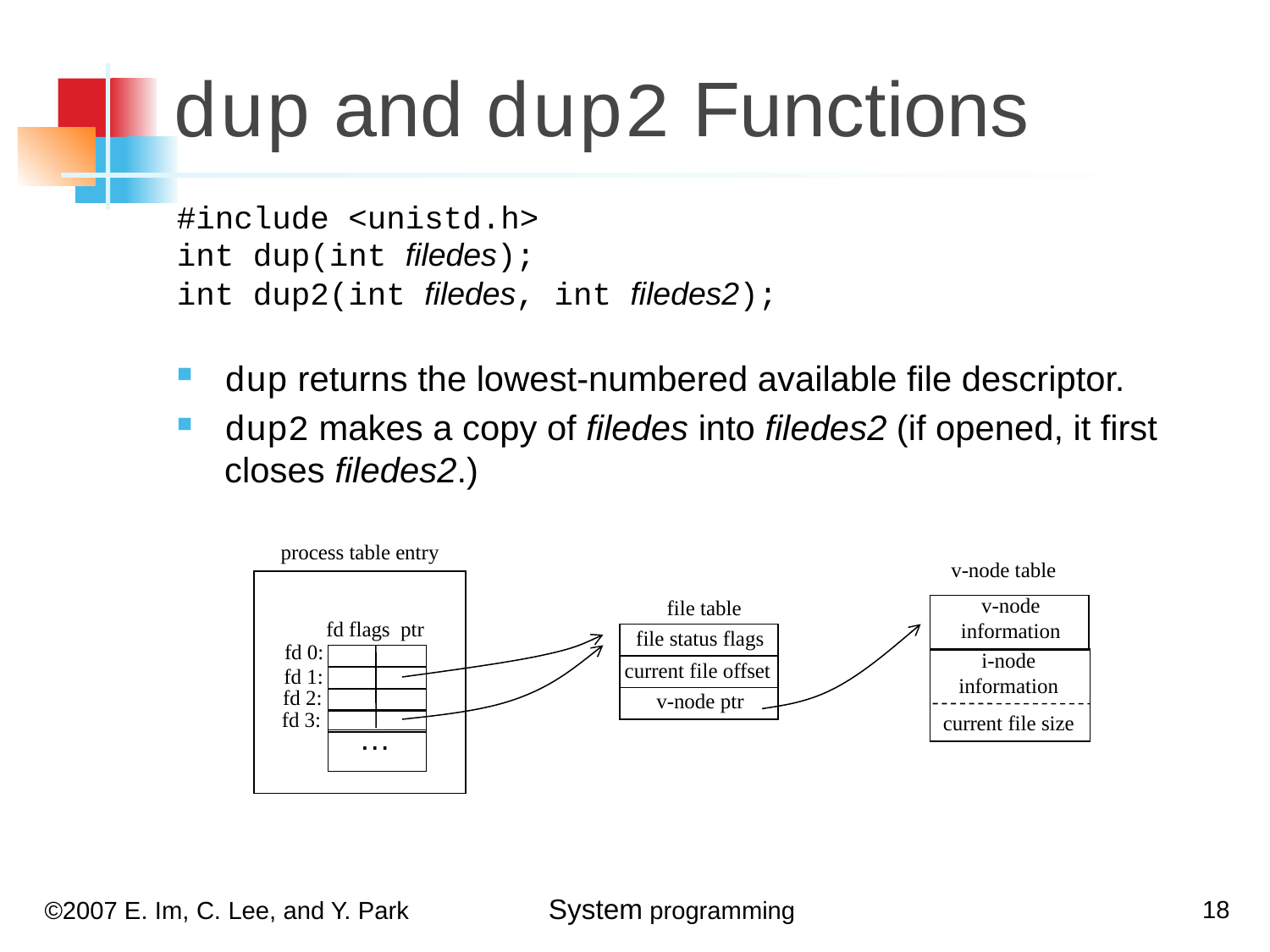

# dup and dup2 Functions
#include <unistd.h>
int dup(int filedes);
int dup2(int filedes, int filedes2);

dup returns the lowest-numbered available file descriptor.
dup2 makes a copy of filedes into filedes2 (if opened, it first closes filedes2.)
process table entry
v-node table

v-node
information
file table

fd flags  ptr
file status flags

fd 0:

i-node
information

current file offset

fd 1:

fd 2:
v-node ptr

fd 3:
current file size

…

18
©2007 E. Im, C. Lee, and Y. Park